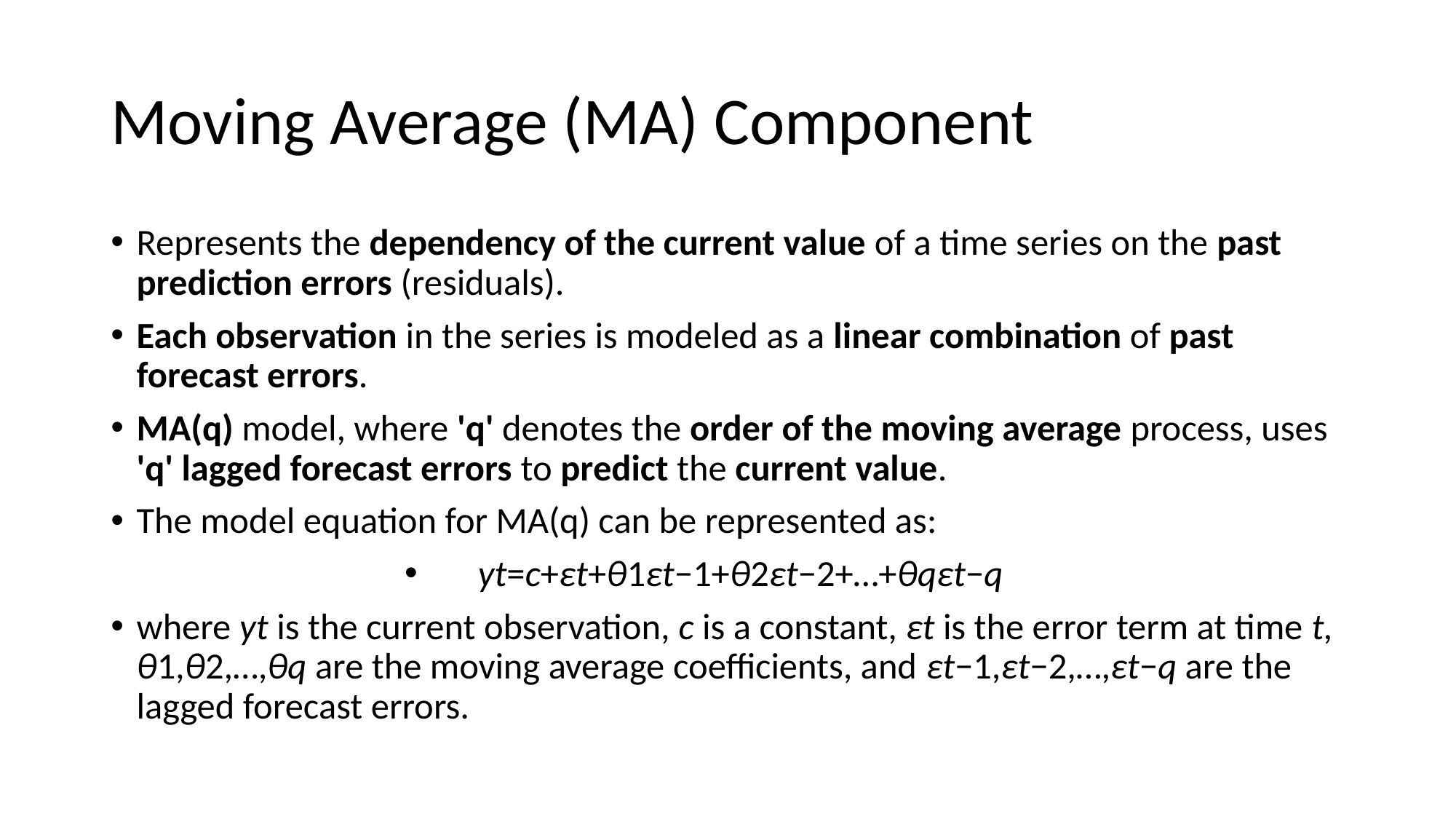

# Moving Average (MA) Component
Represents the dependency of the current value of a time series on the past prediction errors (residuals).
Each observation in the series is modeled as a linear combination of past forecast errors.
MA(q) model, where 'q' denotes the order of the moving average process, uses 'q' lagged forecast errors to predict the current value.
The model equation for MA(q) can be represented as:
yt​=c+εt​+θ1​εt−1​+θ2εt−2​​+…+θq​εt−q​
where yt​ is the current observation, c is a constant, εt​ is the error term at time t, θ1​,θ2​,…,θq​ are the moving average coefficients, and εt−1​,εt−2​,…,εt−q​ are the lagged forecast errors.